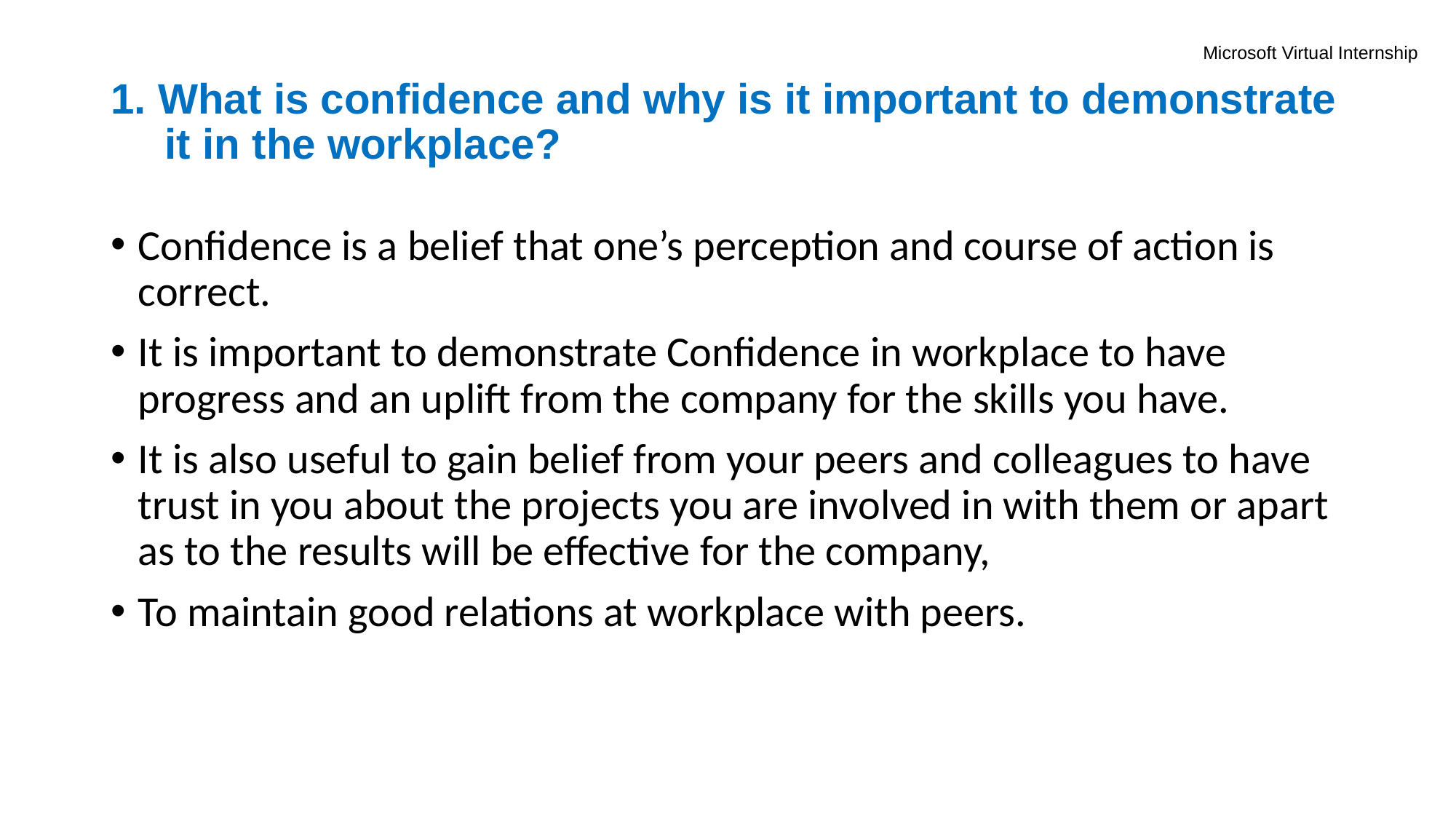

Microsoft Virtual Internship
# 1. What is confidence and why is it important to demonstrate it in the workplace?
Confidence is a belief that one’s perception and course of action is correct.
It is important to demonstrate Confidence in workplace to have progress and an uplift from the company for the skills you have.
It is also useful to gain belief from your peers and colleagues to have trust in you about the projects you are involved in with them or apart as to the results will be effective for the company,
To maintain good relations at workplace with peers.